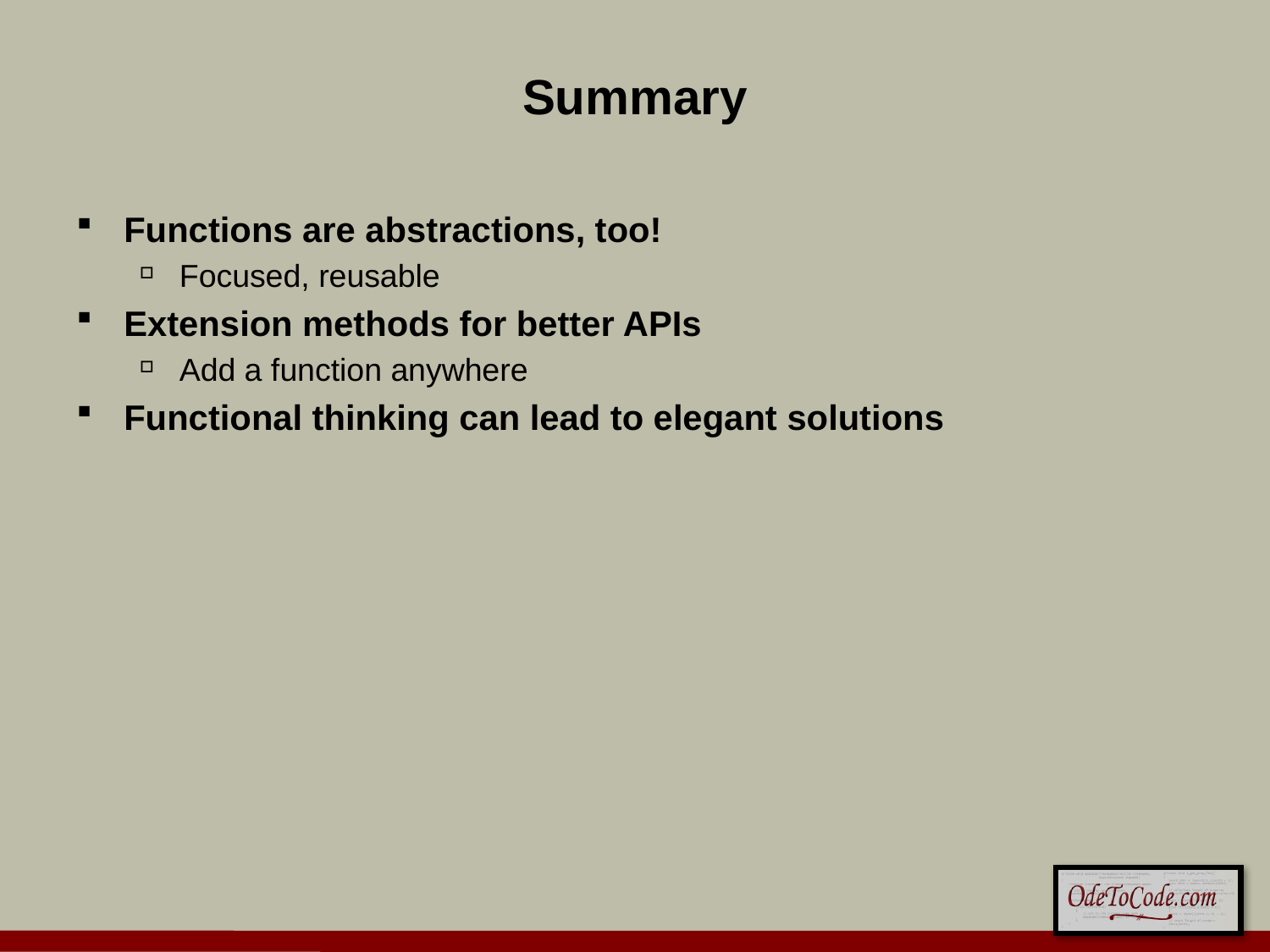

# Summary
Functions are abstractions, too!
Focused, reusable
Extension methods for better APIs
Add a function anywhere
Functional thinking can lead to elegant solutions